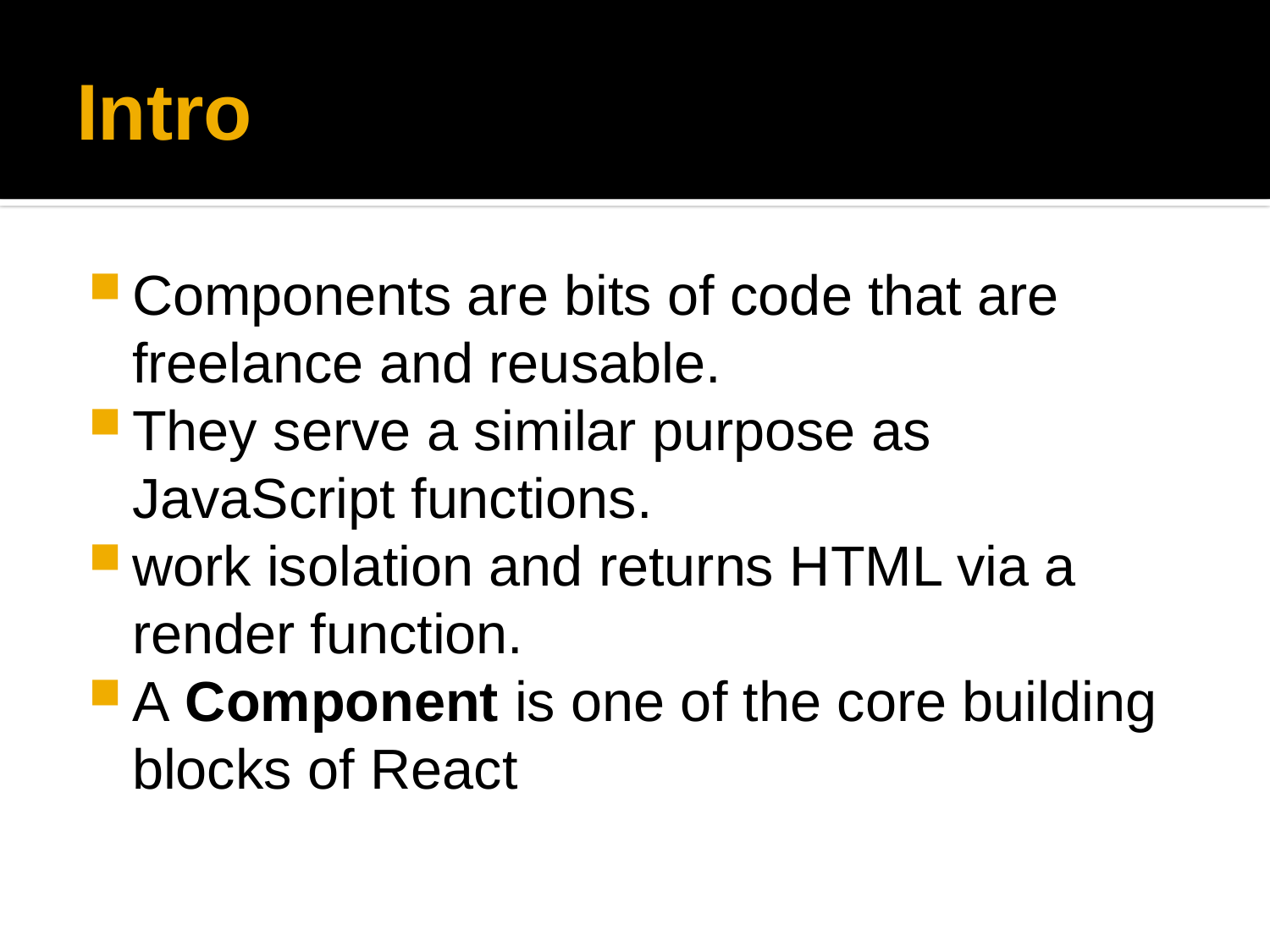

# Intro
Components are bits of code that are freelance and reusable.
They serve a similar purpose as JavaScript functions.
work isolation and returns HTML via a render function.
A Component is one of the core building blocks of React